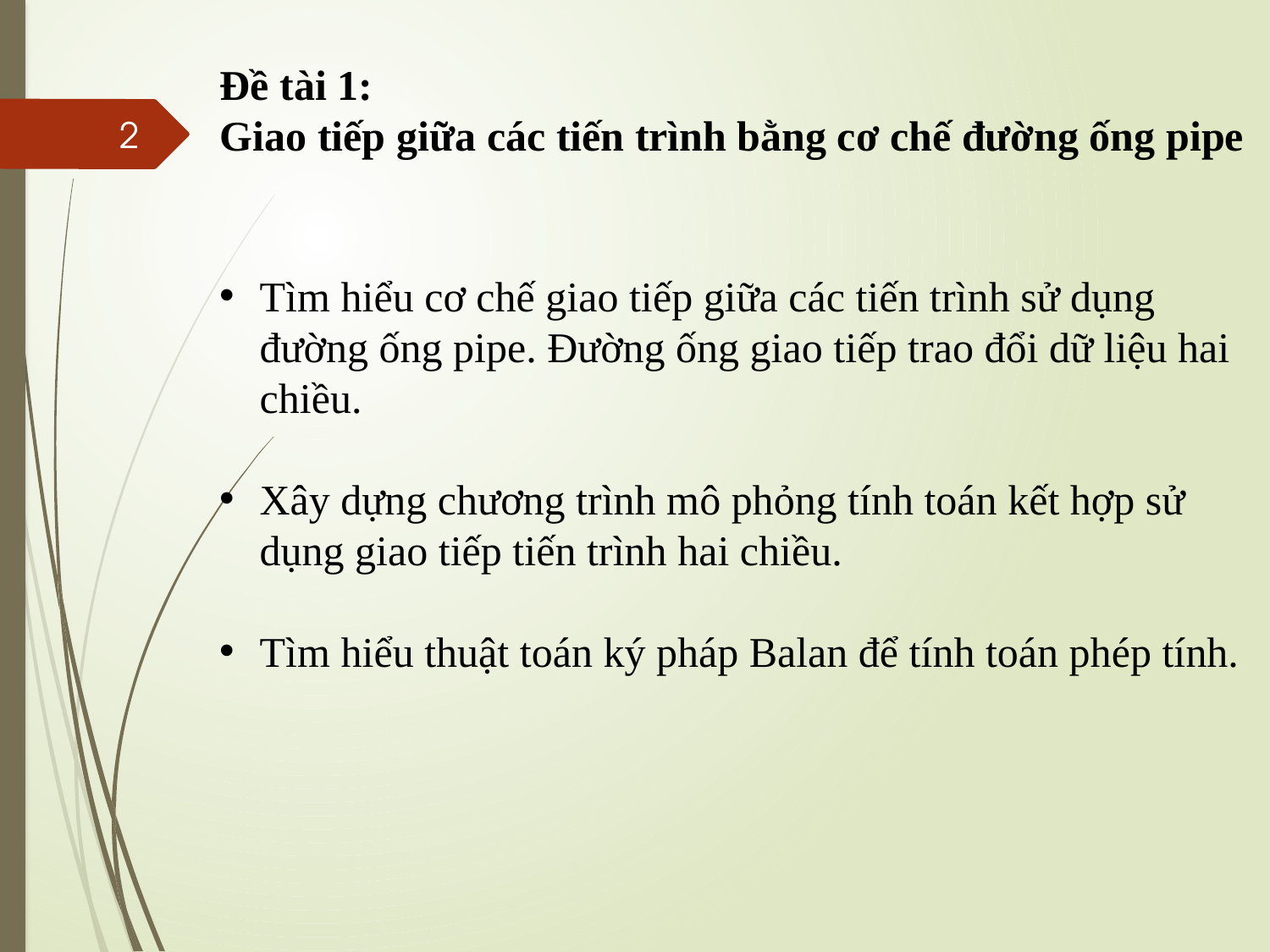

Đề tài 1:
Giao tiếp giữa các tiến trình bằng cơ chế đường ống pipe
2
Tìm hiểu cơ chế giao tiếp giữa các tiến trình sử dụng đường ống pipe. Đường ống giao tiếp trao đổi dữ liệu hai chiều.

Xây dựng chương trình mô phỏng tính toán kết hợp sử dụng giao tiếp tiến trình hai chiều.

Tìm hiểu thuật toán ký pháp Balan để tính toán phép tính.